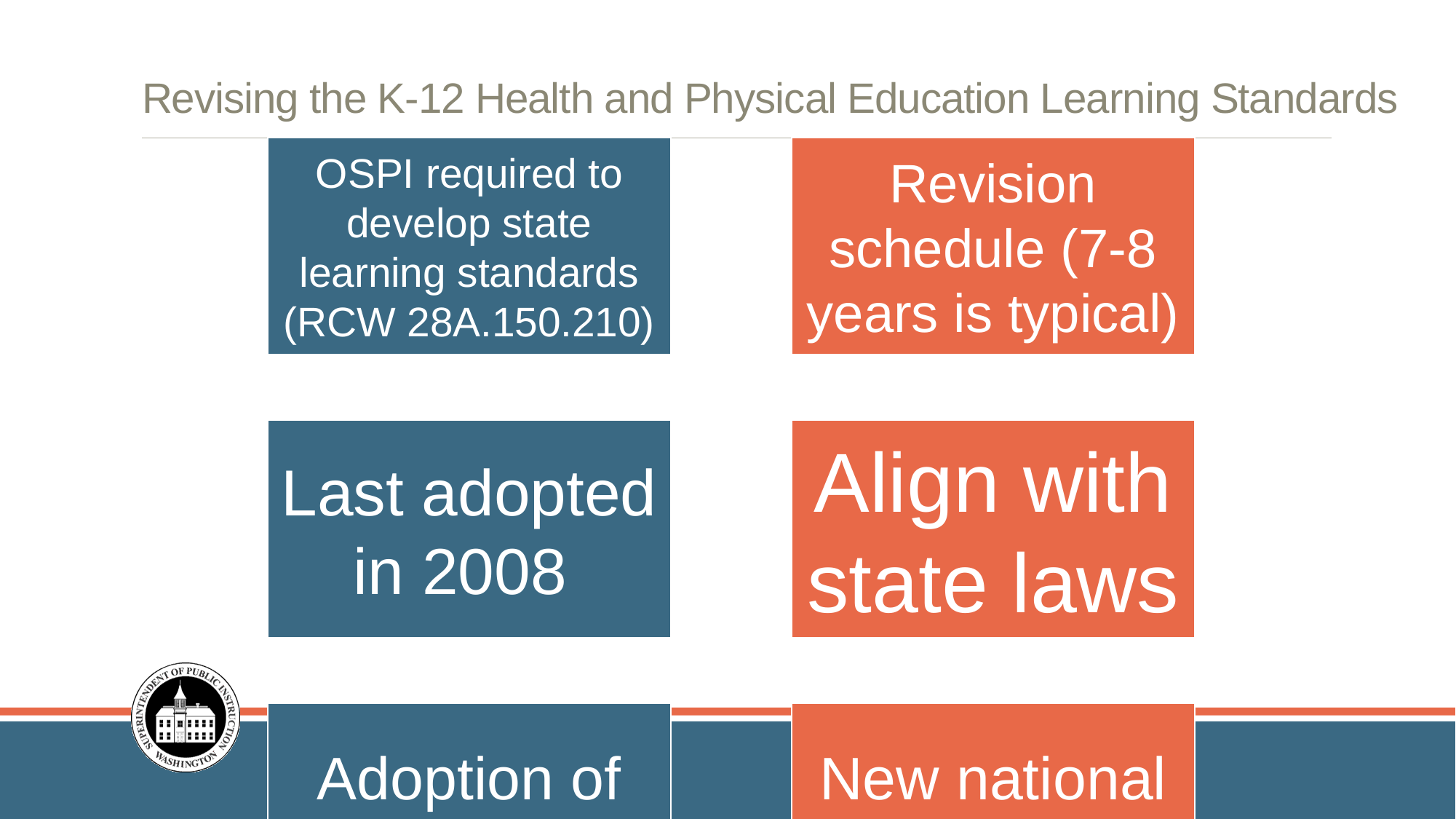

# Revising the K-12 Health and Physical Education Learning Standards
OSPI required to develop state learning standards (RCW 28A.150.210)
Revision schedule (7-8 years is typical)
Last adopted in 2008
Align with state laws